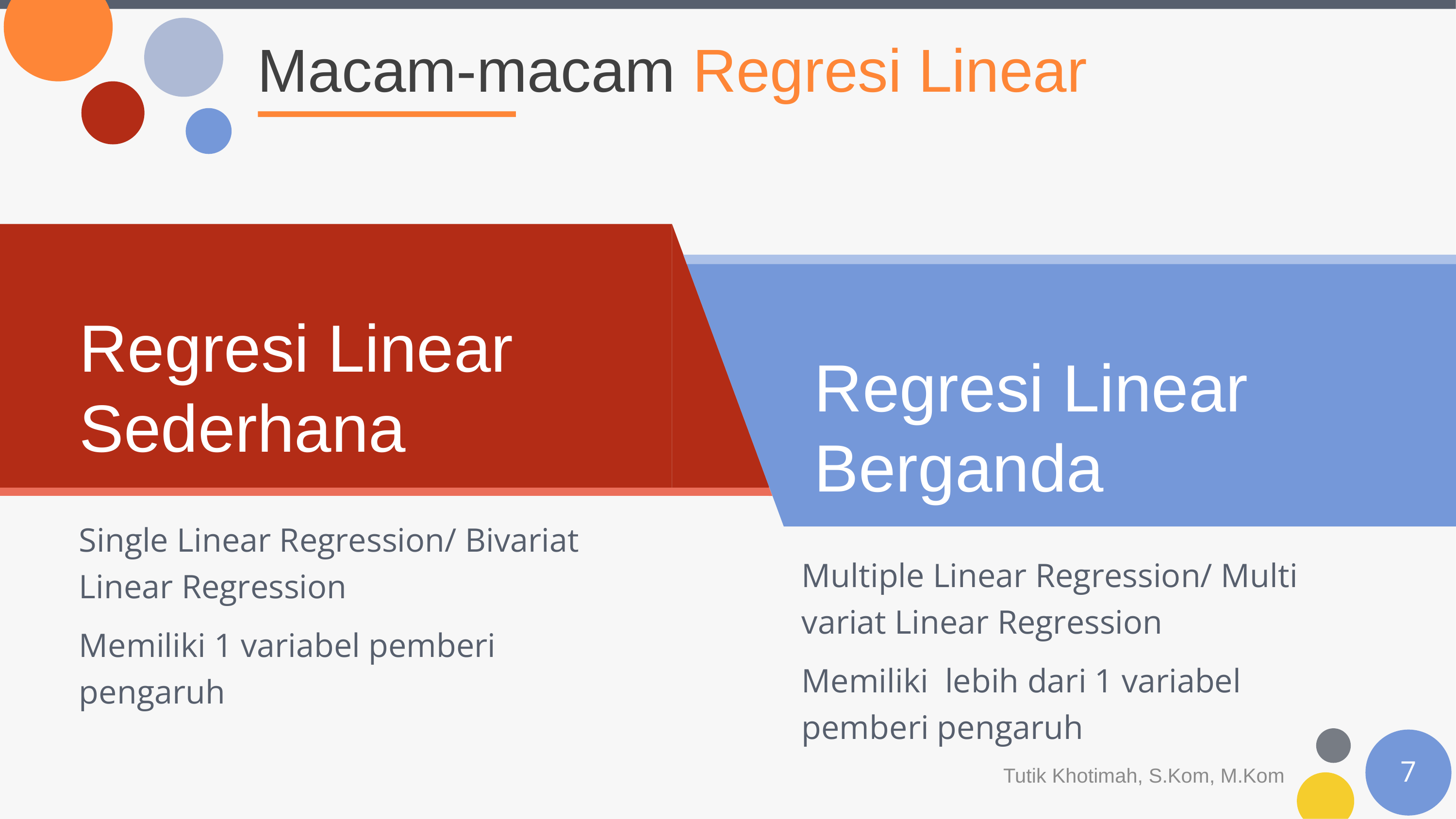

# Macam-macam Regresi Linear
Regresi Linear Sederhana
Regresi Linear Berganda
Single Linear Regression/ Bivariat Linear Regression
Memiliki 1 variabel pemberi pengaruh
Multiple Linear Regression/ Multi variat Linear Regression
Memiliki  lebih dari 1 variabel pemberi pengaruh
7
Tutik Khotimah, S.Kom, M.Kom